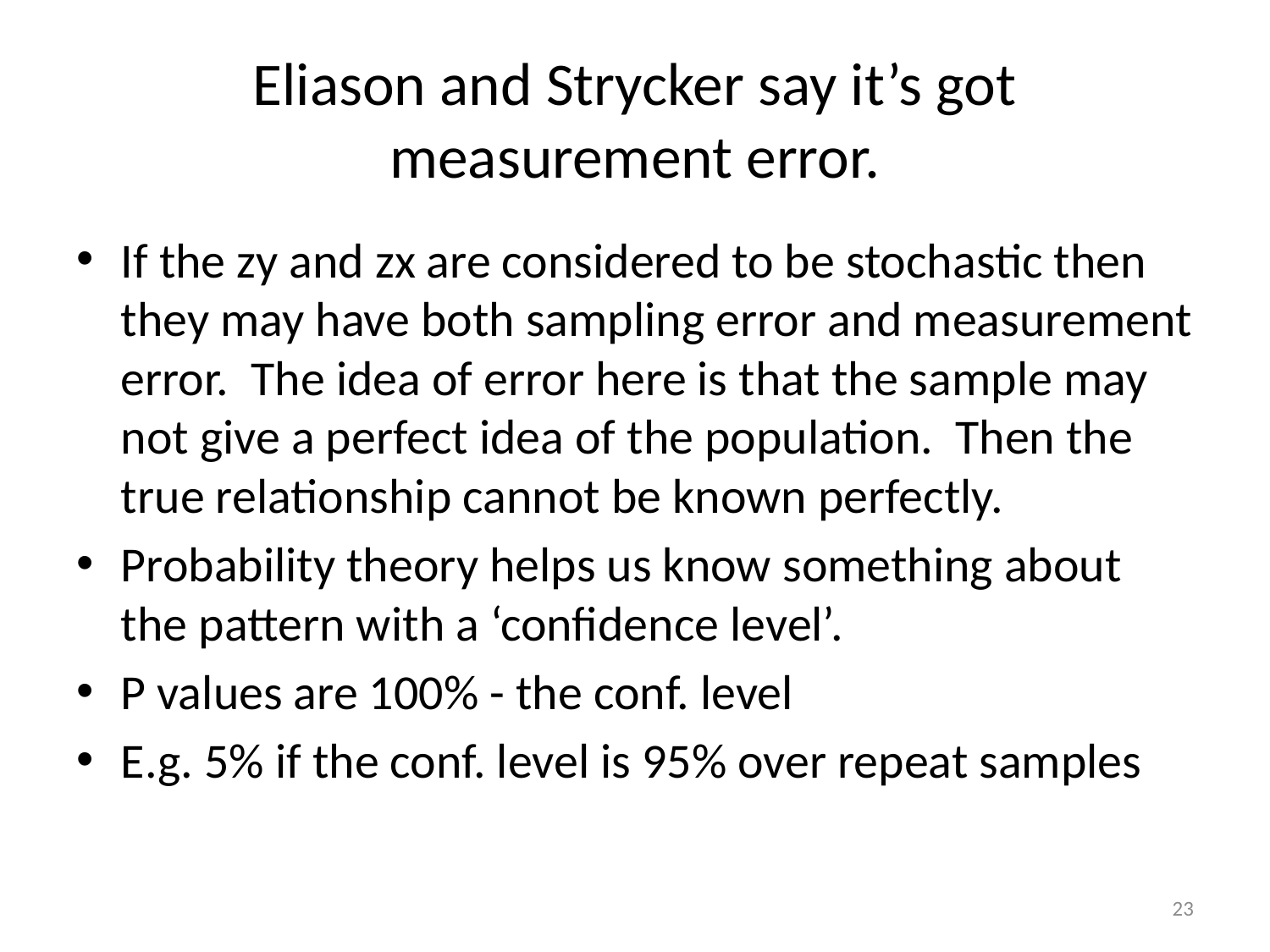

# Eliason and Strycker say it’s got measurement error.
If the zy and zx are considered to be stochastic then they may have both sampling error and measurement error.  The idea of error here is that the sample may not give a perfect idea of the population.  Then the true relationship cannot be known perfectly.
Probability theory helps us know something about the pattern with a ‘confidence level’.
P values are 100% - the conf. level
E.g. 5% if the conf. level is 95% over repeat samples
23